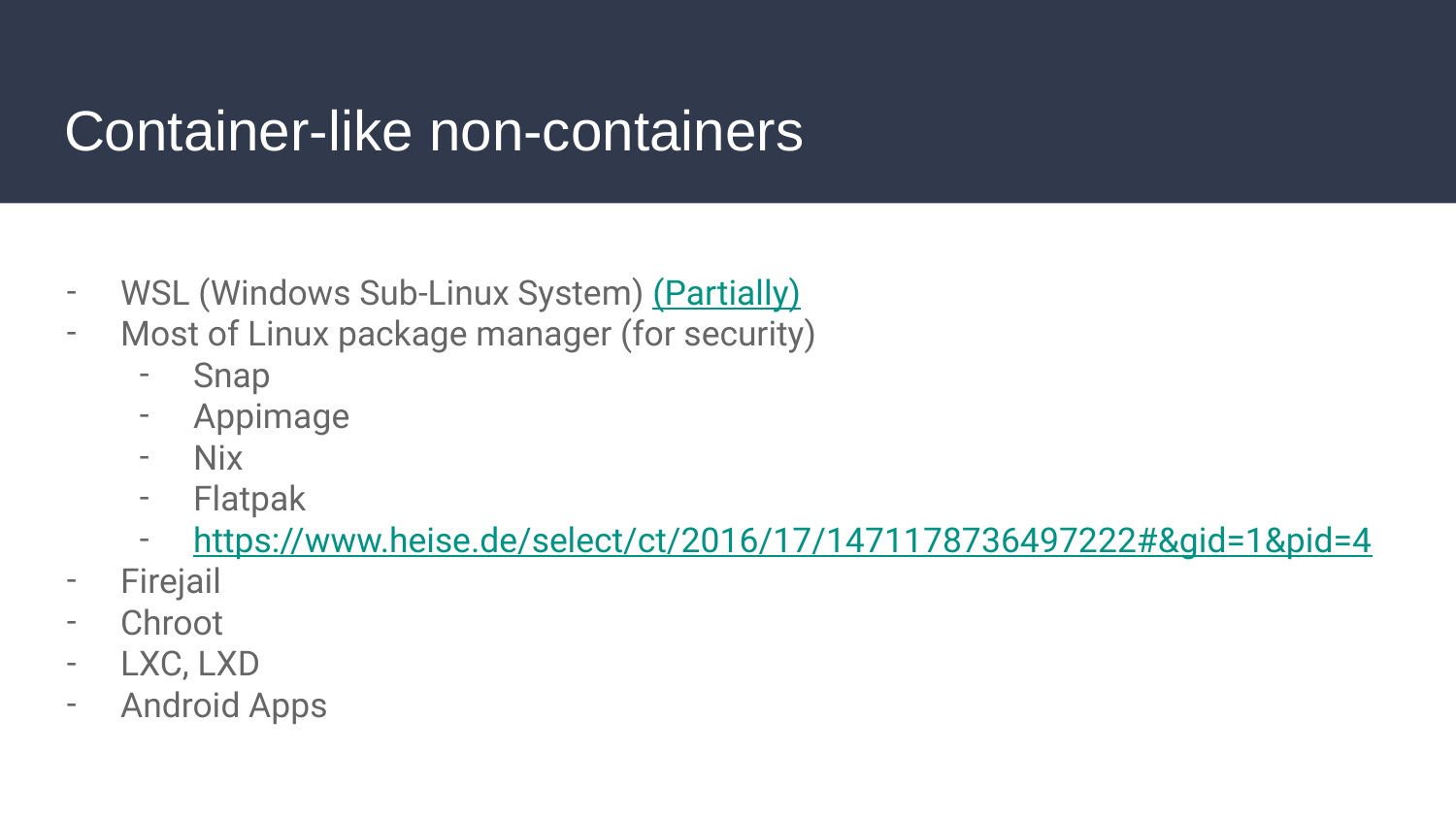

# Container-like non-containers
WSL (Windows Sub-Linux System) (Partially)
Most of Linux package manager (for security)
Snap
Appimage
Nix
Flatpak
https://www.heise.de/select/ct/2016/17/1471178736497222#&gid=1&pid=4
Firejail
Chroot
LXC, LXD
Android Apps